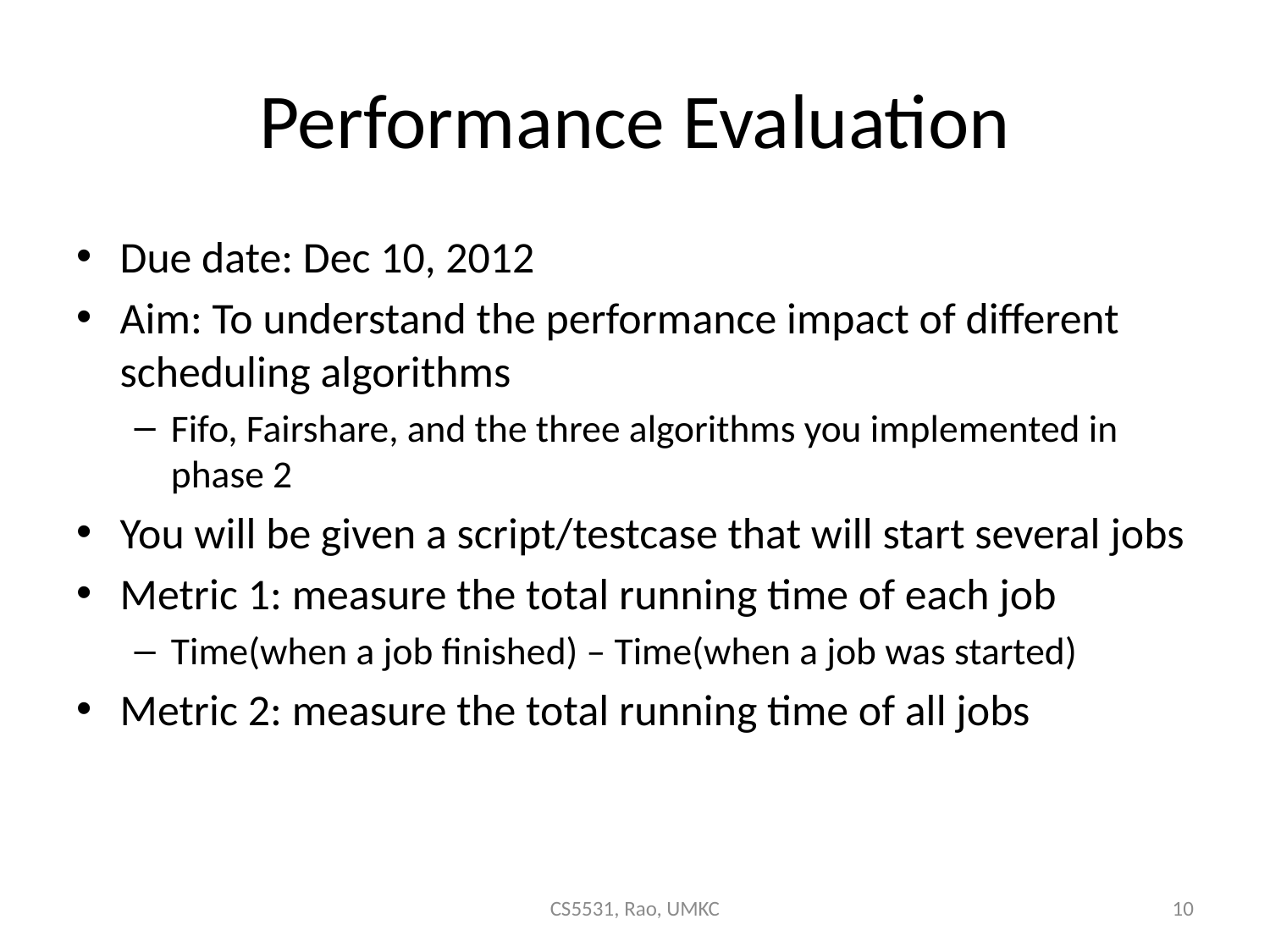

# Performance Evaluation
Due date: Dec 10, 2012
Aim: To understand the performance impact of different scheduling algorithms
Fifo, Fairshare, and the three algorithms you implemented in phase 2
You will be given a script/testcase that will start several jobs
Metric 1: measure the total running time of each job
Time(when a job finished) – Time(when a job was started)
Metric 2: measure the total running time of all jobs

CS5531, Rao, UMKC
10